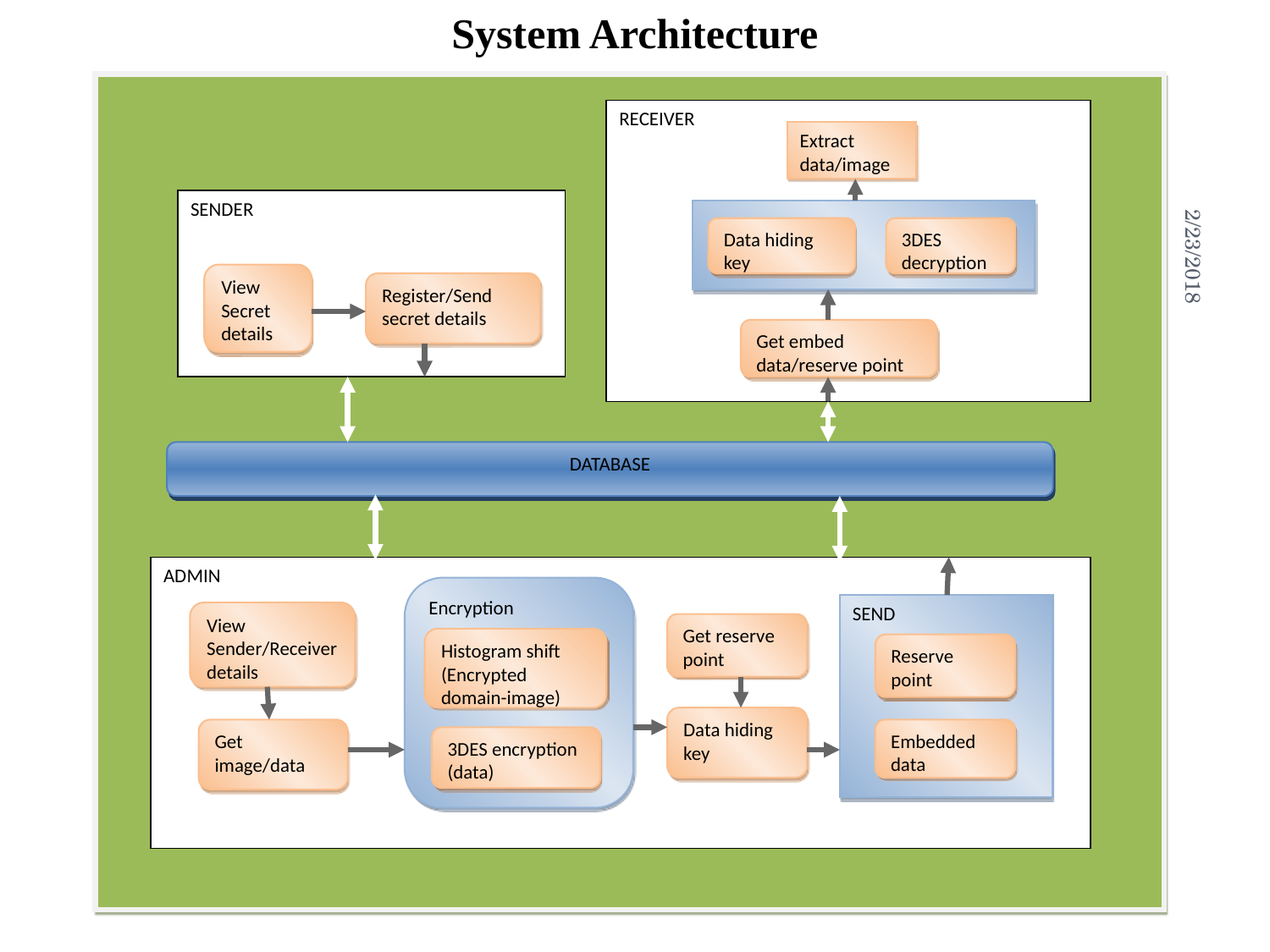

System Architecture

RECEIVER
Extract data/image
SENDER

Data hiding key
3DES decryption
View Secret details
Register/Send secret details
Get embed data/reserve point
DATABASE
ADMIN
Encryption
SEND
View Sender/Receiver details
Get reserve point
Histogram shift (Encrypted domain-image)
Reserve point
Data hiding key
Get image/data
Embedded data

3DES encryption (data)
2/23/2018